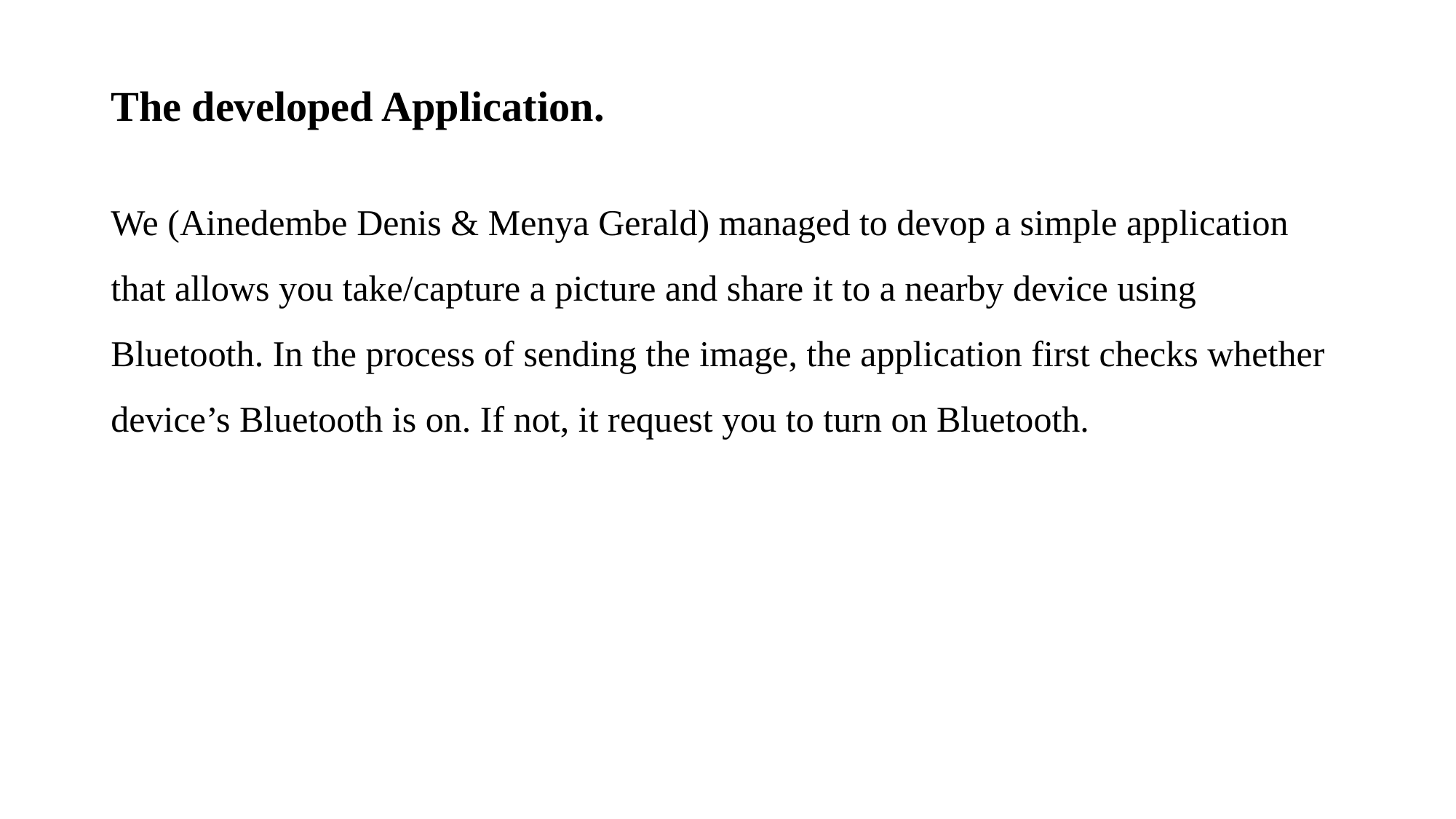

# The developed Application.
We (Ainedembe Denis & Menya Gerald) managed to devop a simple application that allows you take/capture a picture and share it to a nearby device using Bluetooth. In the process of sending the image, the application first checks whether device’s Bluetooth is on. If not, it request you to turn on Bluetooth.